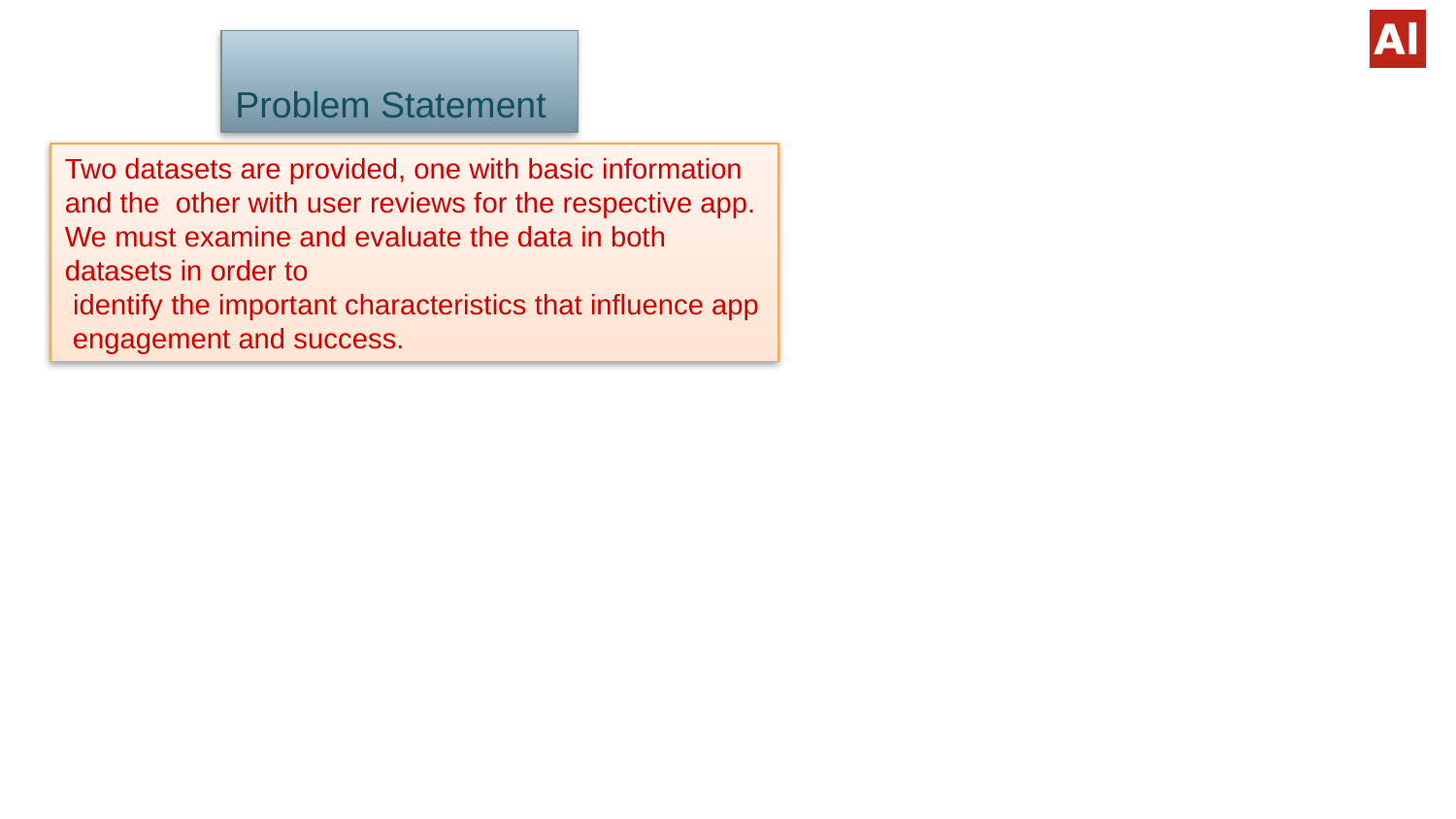

Problem Statement
#
Two datasets are provided, one with basic information and the  other with user reviews for the respective app.
We must examine and evaluate the data in both datasets in order to
 identify the important characteristics that inﬂuence app  engagement and success.